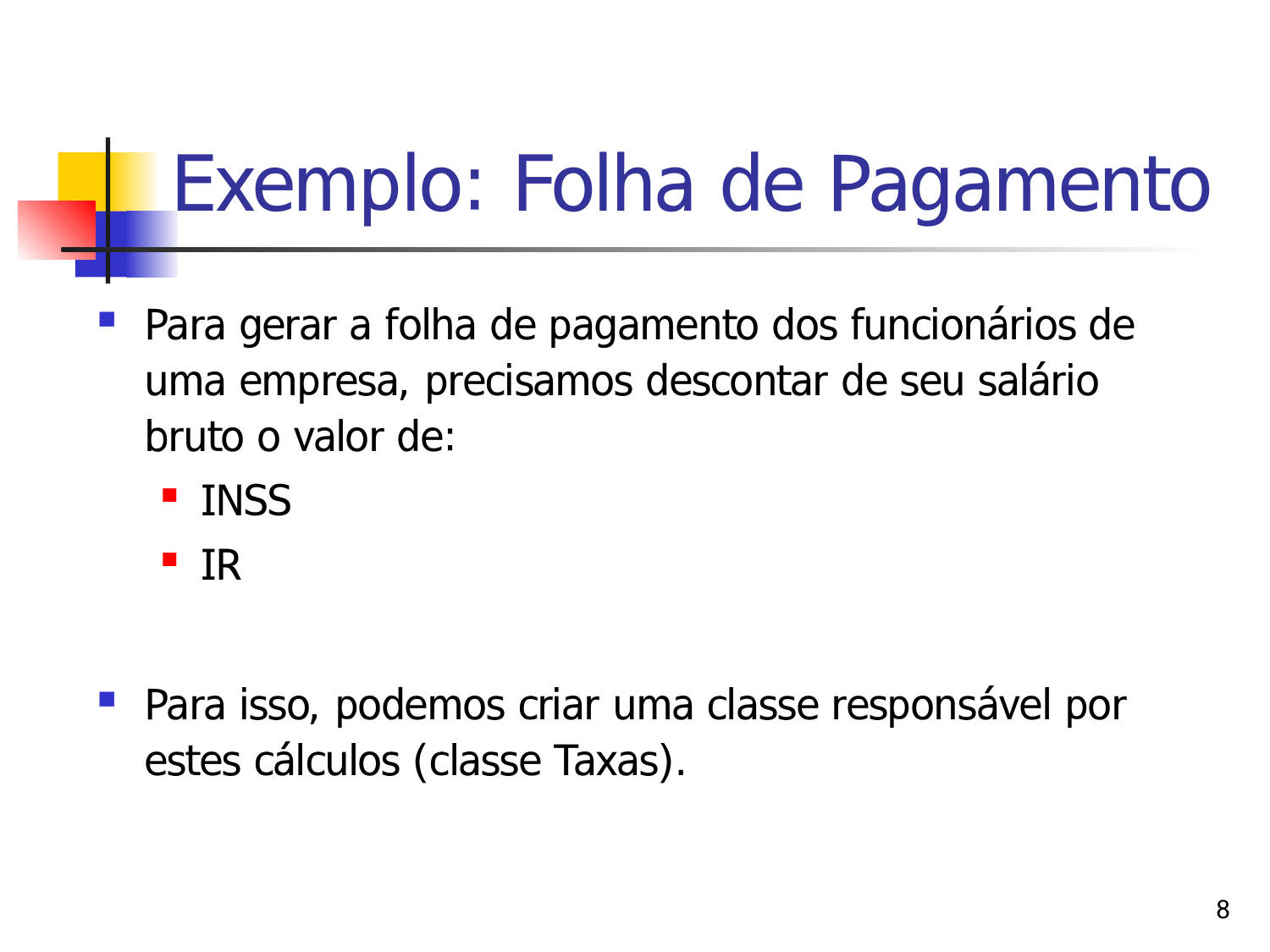

# Exemplo: Folha de Pagamento
Para gerar a folha de pagamento dos funcionários de uma empresa, precisamos descontar de seu salário bruto o valor de:
INSS
IR

Para isso, podemos criar uma classe responsável por estes cálculos (classe Taxas).
8